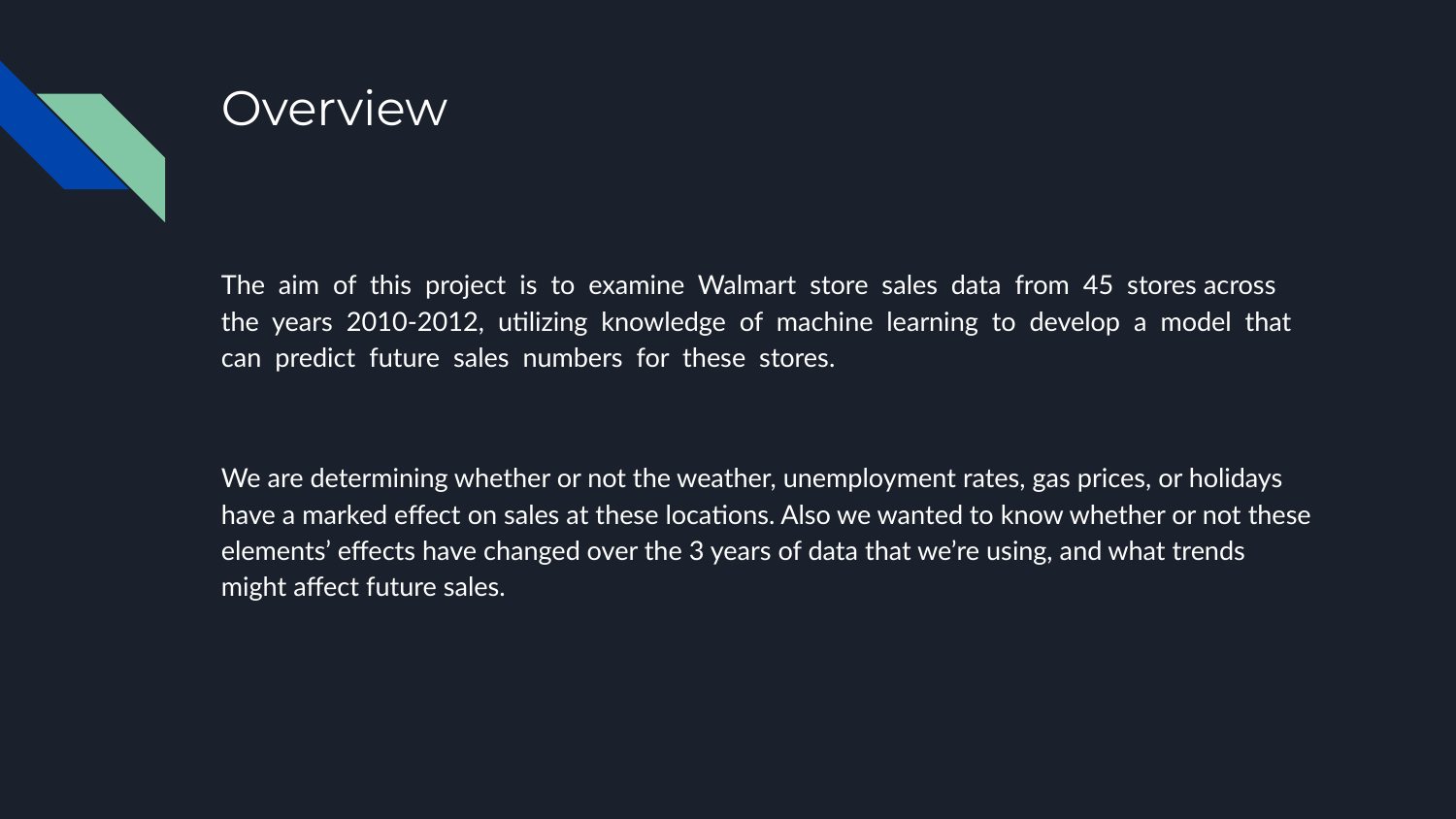

# Overview
The  aim  of  this  project  is  to  examine  Walmart  store  sales  data  from  45  stores across  the  years  2010-2012,  utilizing  knowledge  of  machine  learning  to  develop  a  model  that  can  predict  future  sales  numbers  for  these  stores.

We are determining whether or not the weather, unemployment rates, gas prices, or holidays have a marked effect on sales at these locations. Also we wanted to know whether or not these elements’ effects have changed over the 3 years of data that we’re using, and what trends might affect future sales.